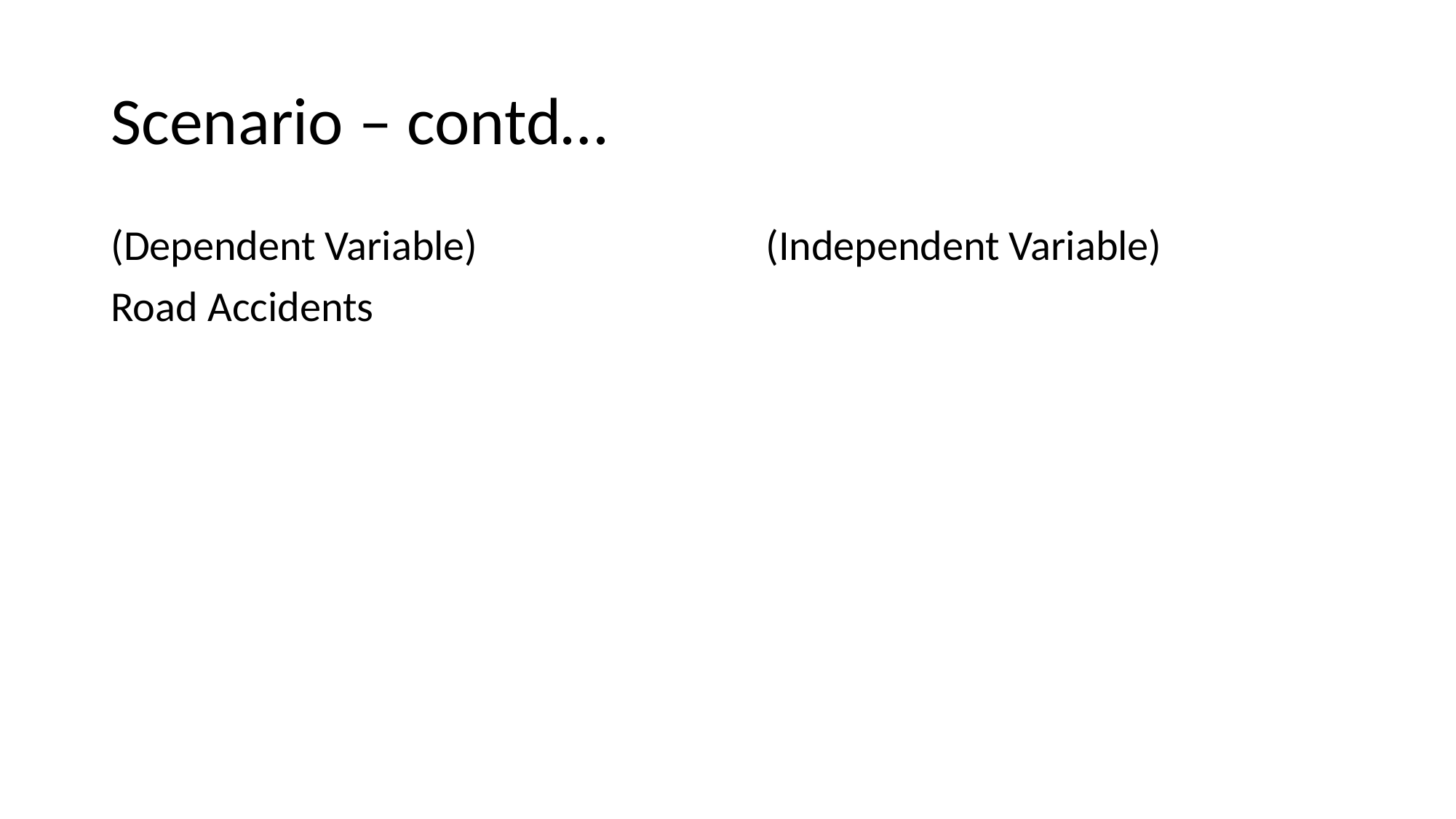

# Scenario – contd…
(Dependent Variable) 			(Independent Variable)
Road Accidents